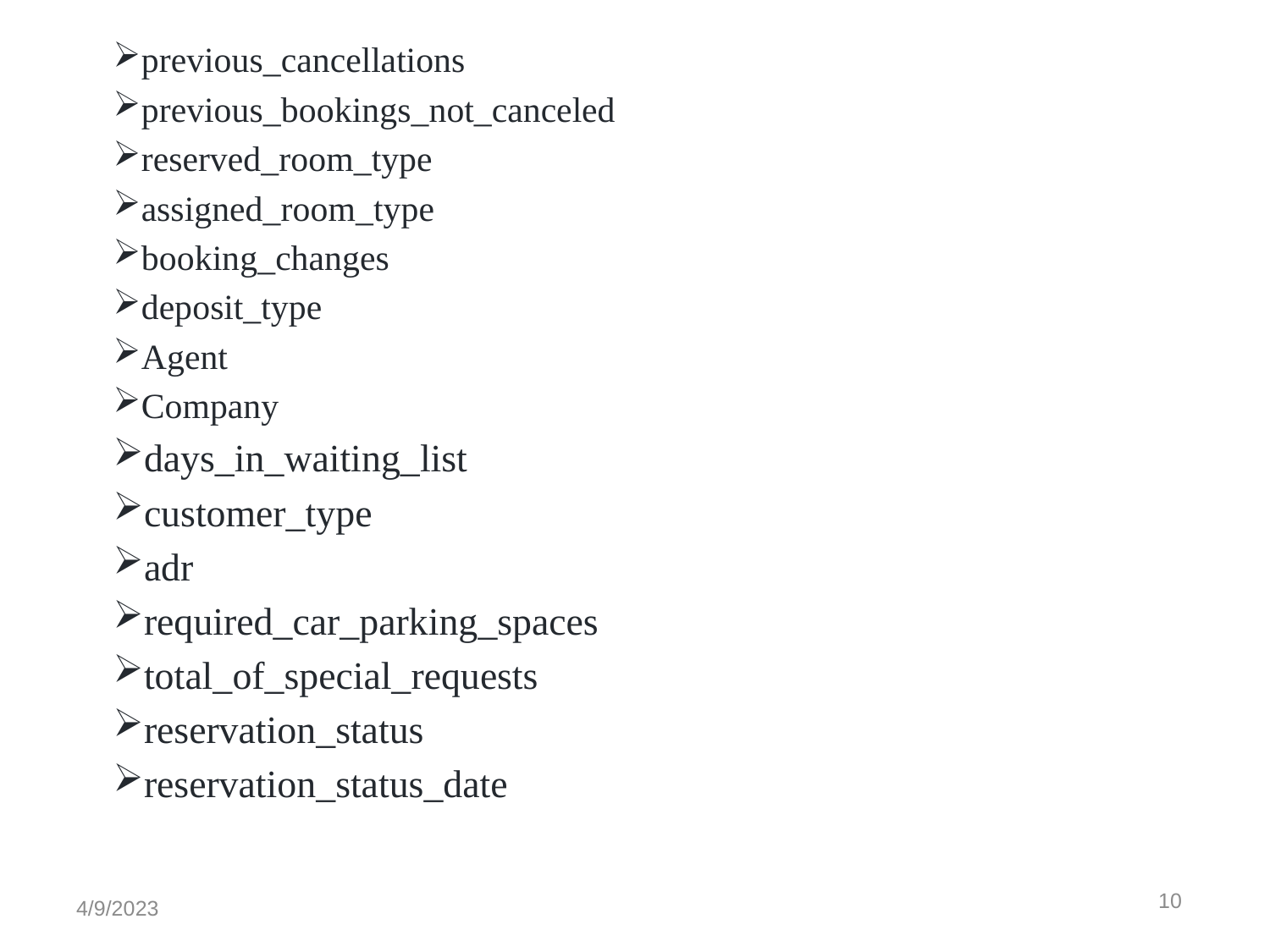

previous_cancellations
previous_bookings_not_canceled
reserved_room_type
assigned_room_type
booking_changes
deposit_type
Agent
Company
days_in_waiting_list
customer_type
adr
required_car_parking_spaces
total_of_special_requests
reservation_status
reservation_status_date
10
4/9/2023